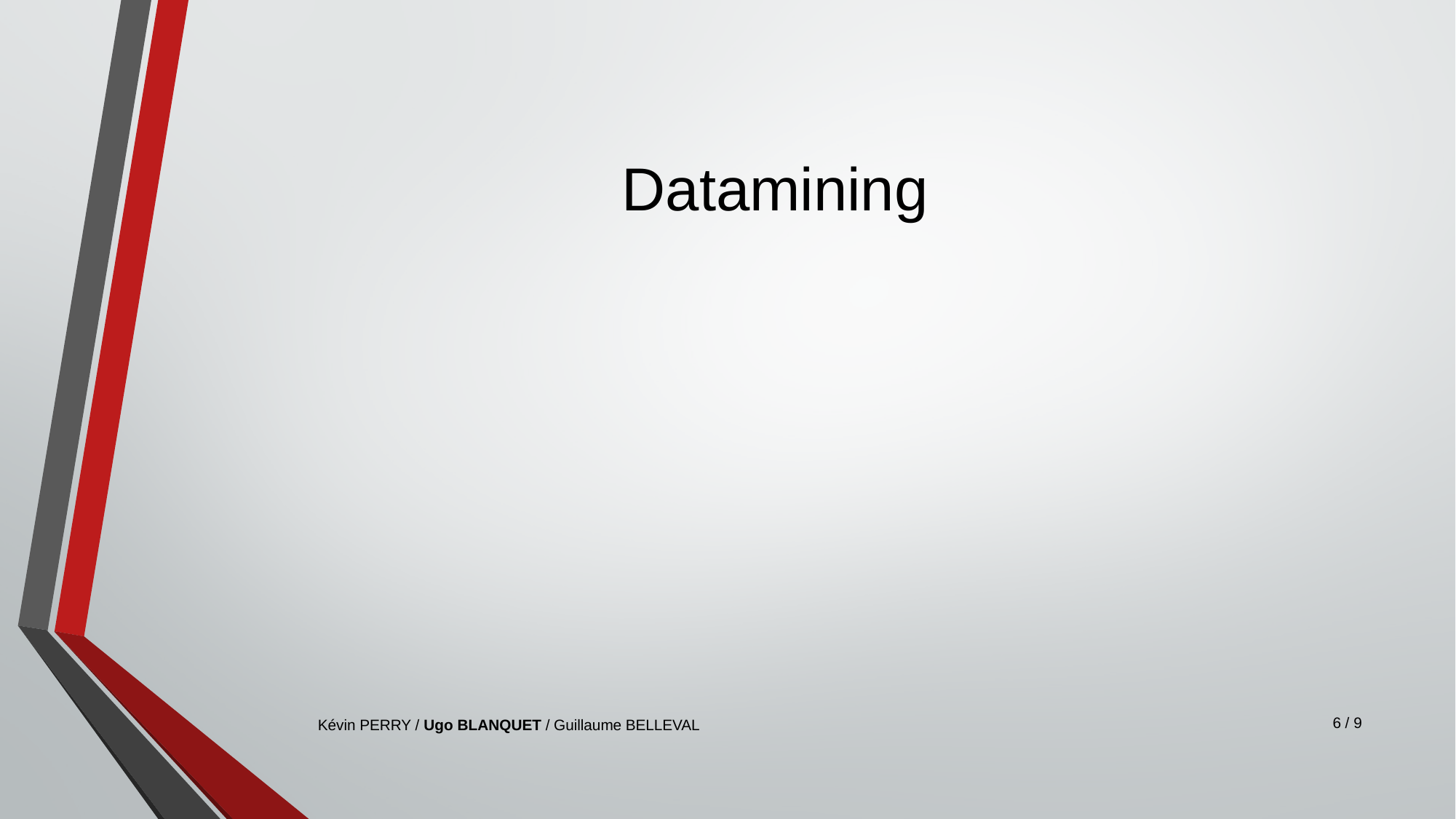

# Datamining

6 / 9
Kévin PERRY / Ugo BLANQUET / Guillaume BELLEVAL